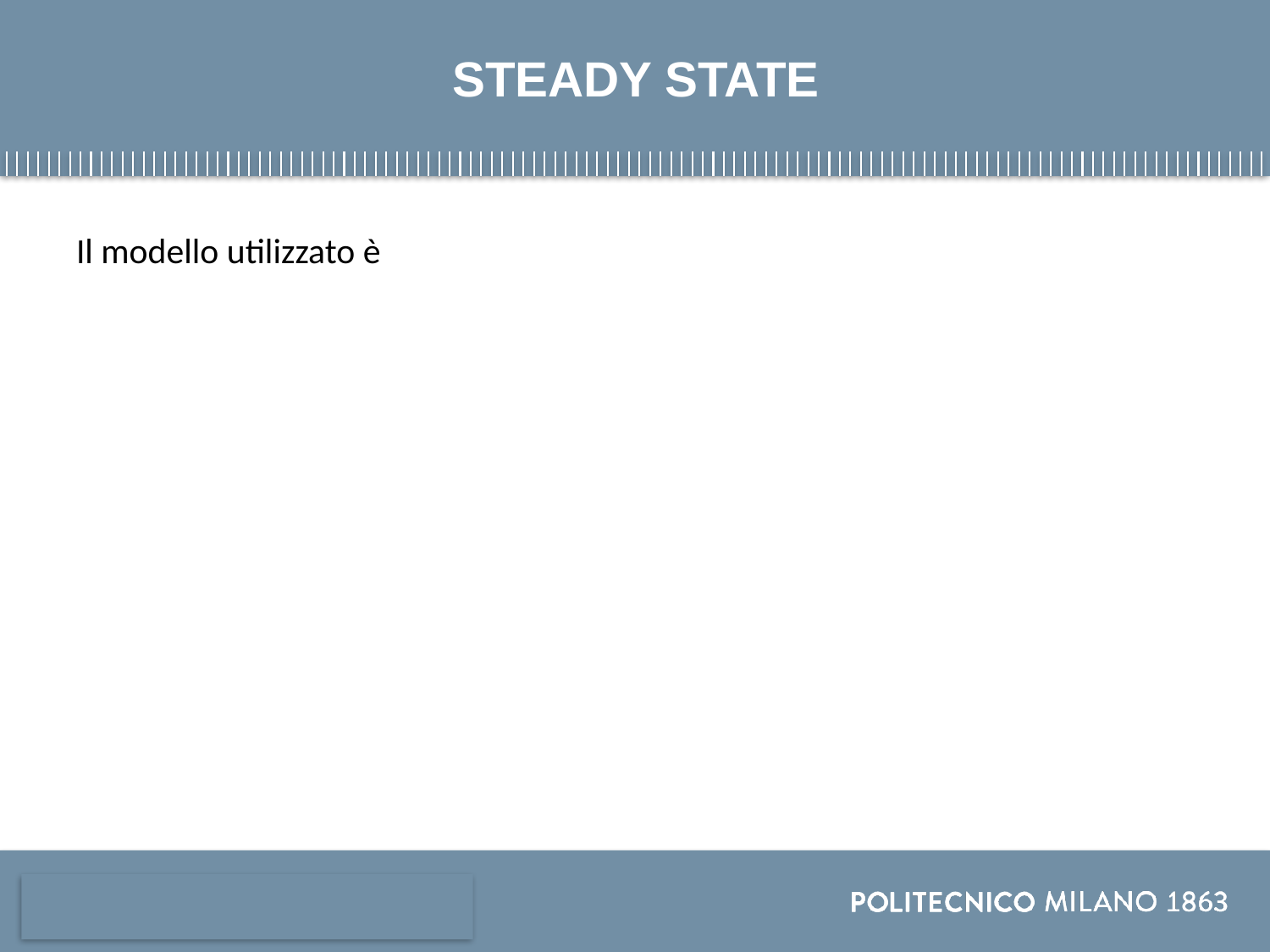

# STEADY STATE
Il modello utilizzato è